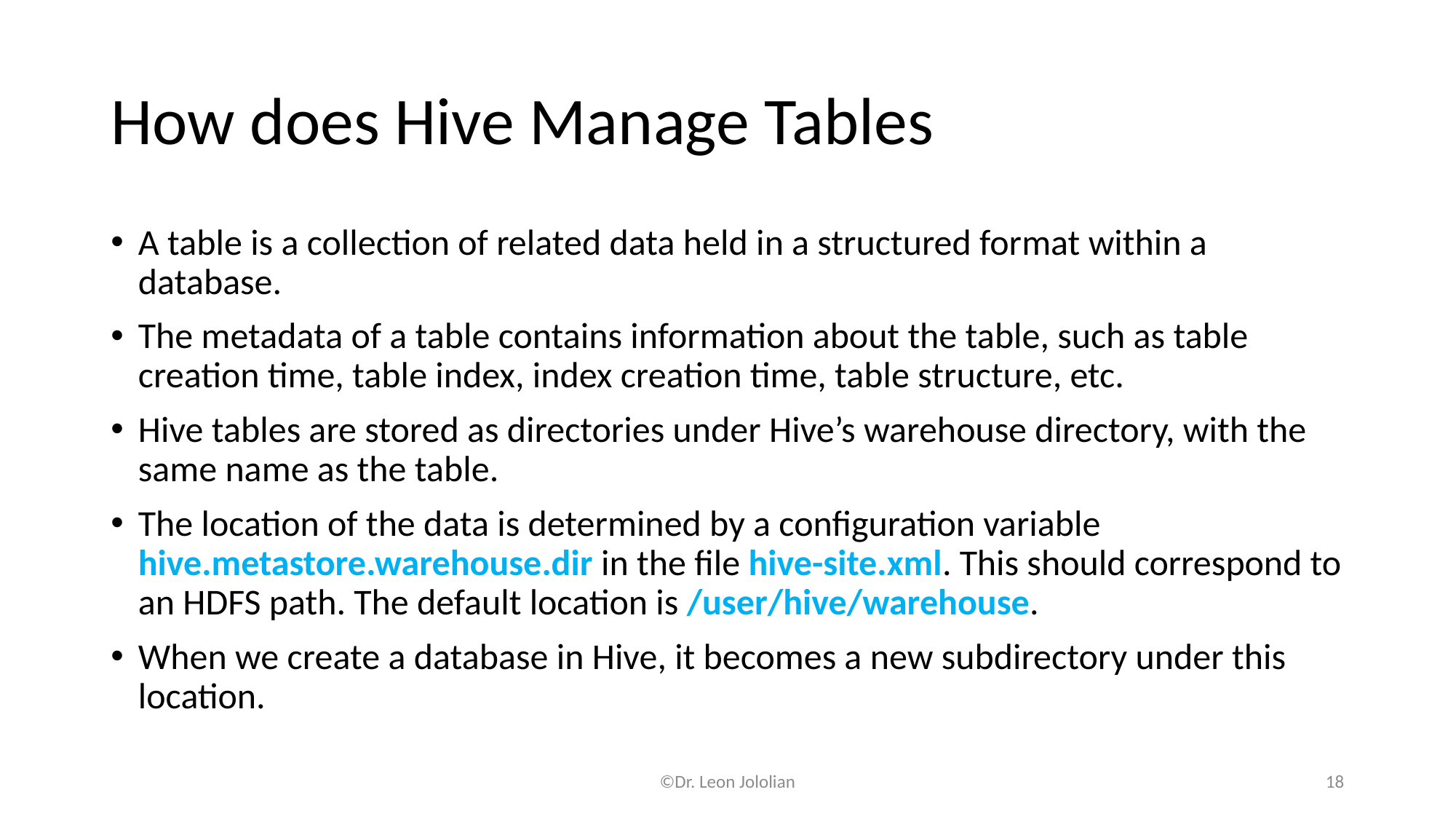

# How does Hive Manage Tables
A table is a collection of related data held in a structured format within a database.
The metadata of a table contains information about the table, such as table creation time, table index, index creation time, table structure, etc.
Hive tables are stored as directories under Hive’s warehouse directory, with the same name as the table.
The location of the data is determined by a configuration variable hive.metastore.warehouse.dir in the file hive-site.xml. This should correspond to an HDFS path. The default location is /user/hive/warehouse.
When we create a database in Hive, it becomes a new subdirectory under this location.
©Dr. Leon Jololian
18